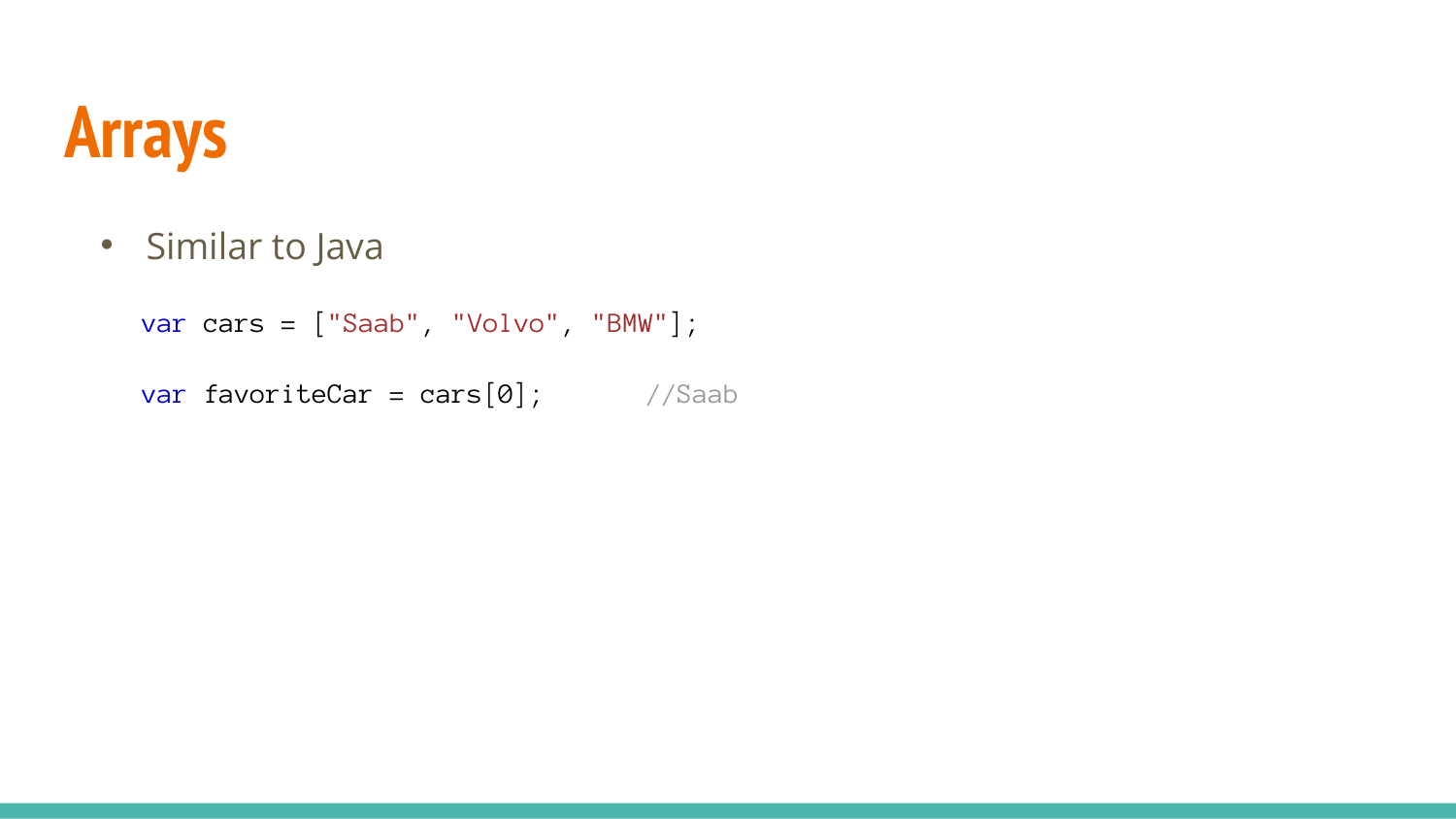

# Arrays
Similar to Java
     var cars = ["Saab", "Volvo", "BMW"];
     var favoriteCar = cars[0];  	//Saab